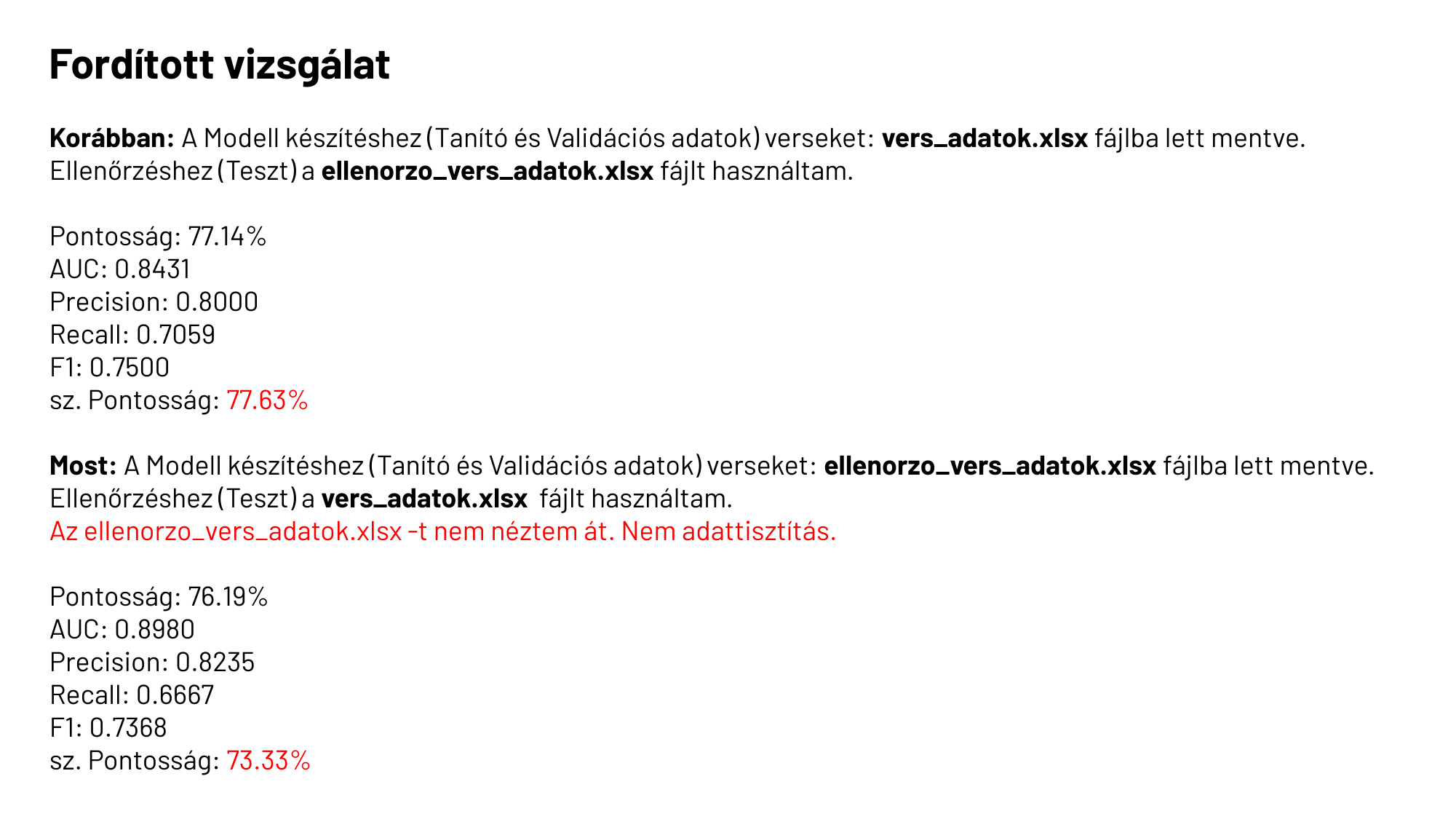

Fordított vizsgálat

Korábban: A Modell készítéshez (Tanító és Validációs adatok) verseket: vers_adatok.xlsx fájlba lett mentve.
Ellenőrzéshez (Teszt) a ellenorzo_vers_adatok.xlsx fájlt használtam.

Pontosság: 77.14%
AUC: 0.8431
Precision: 0.8000
Recall: 0.7059
F1: 0.7500
sz. Pontosság: 77.63%

Most: A Modell készítéshez (Tanító és Validációs adatok) verseket: ellenorzo_vers_adatok.xlsx fájlba lett mentve.
Ellenőrzéshez (Teszt) a vers_adatok.xlsx  fájlt használtam.
Az ellenorzo_vers_adatok.xlsx -t nem néztem át. Nem adattisztítás.

Pontosság: 76.19%
AUC: 0.8980
Precision: 0.8235
Recall: 0.6667
F1: 0.7368
sz. Pontosság: 73.33%